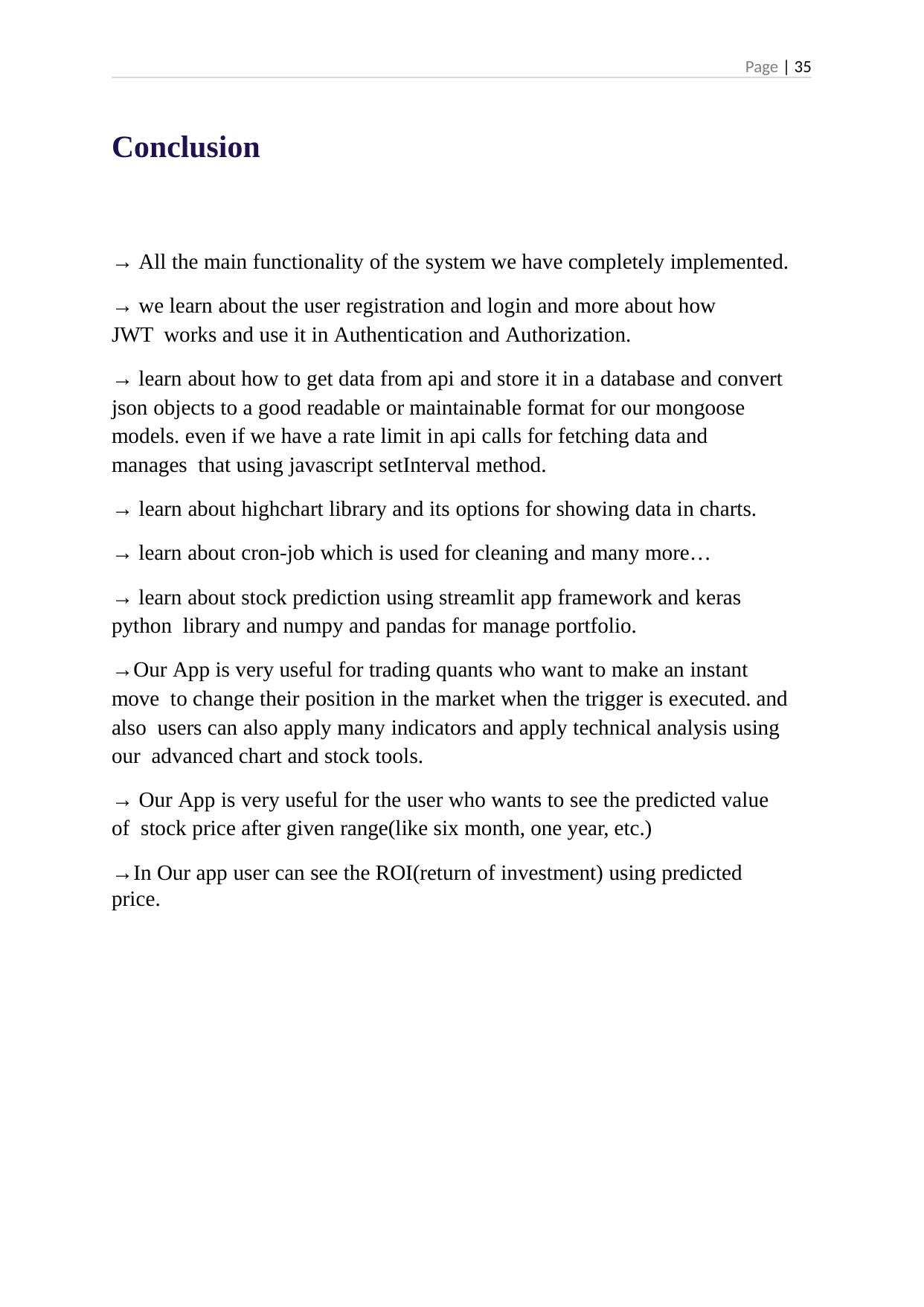

Page | 35
Conclusion
→ All the main functionality of the system we have completely implemented.
→ we learn about the user registration and login and more about how JWT  works and use it in Authentication and Authorization.
→ learn about how to get data from api and store it in a database and convert  json objects to a good readable or maintainable format for our mongoose  models. even if we have a rate limit in api calls for fetching data and manages  that using javascript setInterval method.
→ learn about highchart library and its options for showing data in charts.
→ learn about cron-job which is used for cleaning and many more…
→ learn about stock prediction using streamlit app framework and keras python  library and numpy and pandas for manage portfolio.
→Our App is very useful for trading quants who want to make an instant move  to change their position in the market when the trigger is executed. and also  users can also apply many indicators and apply technical analysis using our  advanced chart and stock tools.
→ Our App is very useful for the user who wants to see the predicted value of  stock price after given range(like six month, one year, etc.)
→In Our app user can see the ROI(return of investment) using predicted price.